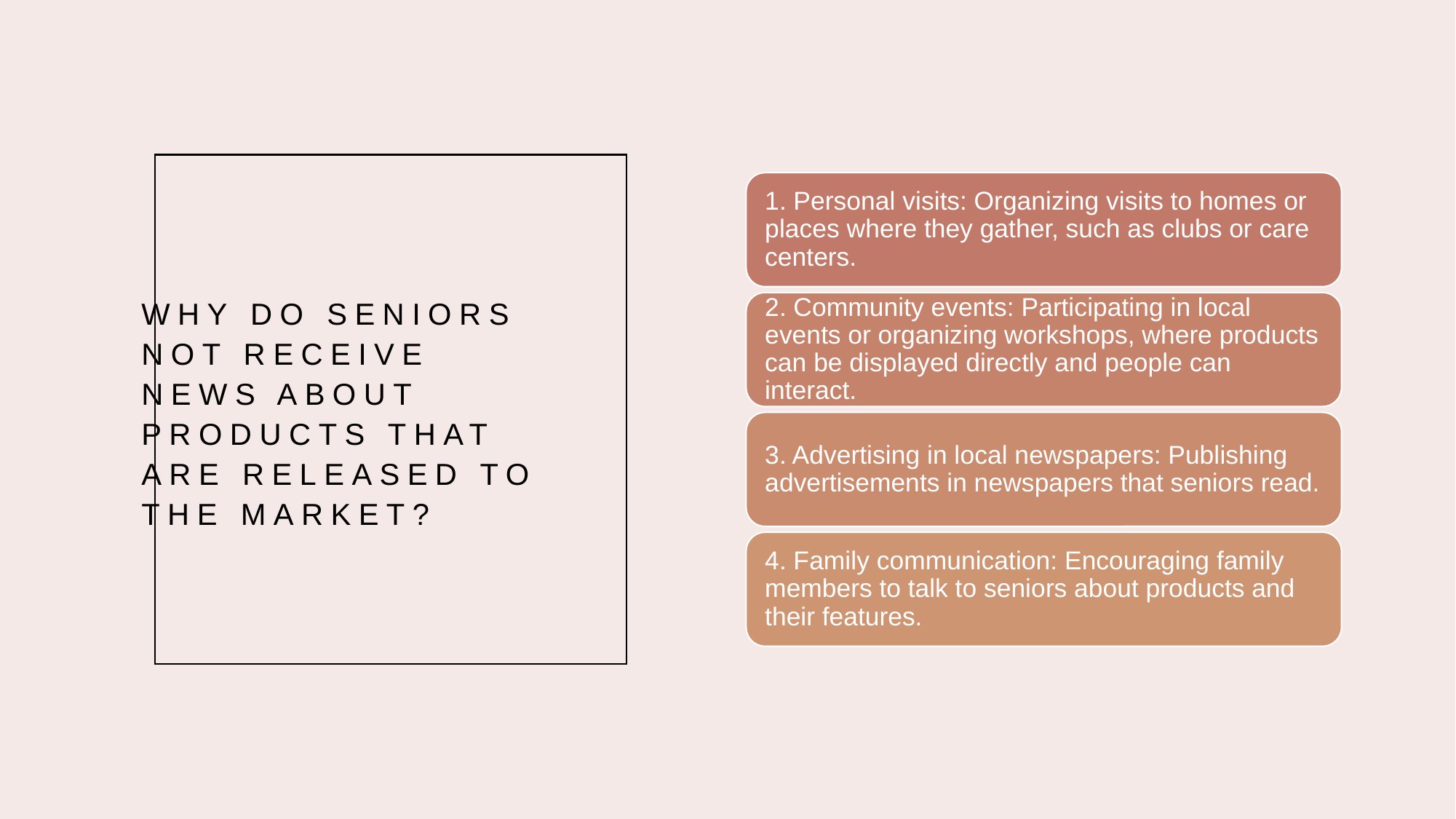

1. Personal visits: Organizing visits to homes or places where they gather, such as clubs or care centers.
2. Community events: Participating in local events or organizing workshops, where products can be displayed directly and people can interact.
3. Advertising in local newspapers: Publishing advertisements in newspapers that seniors read.
4. Family communication: Encouraging family members to talk to seniors about products and their features.
# Why do seniors not receive news about products that are released to the market?